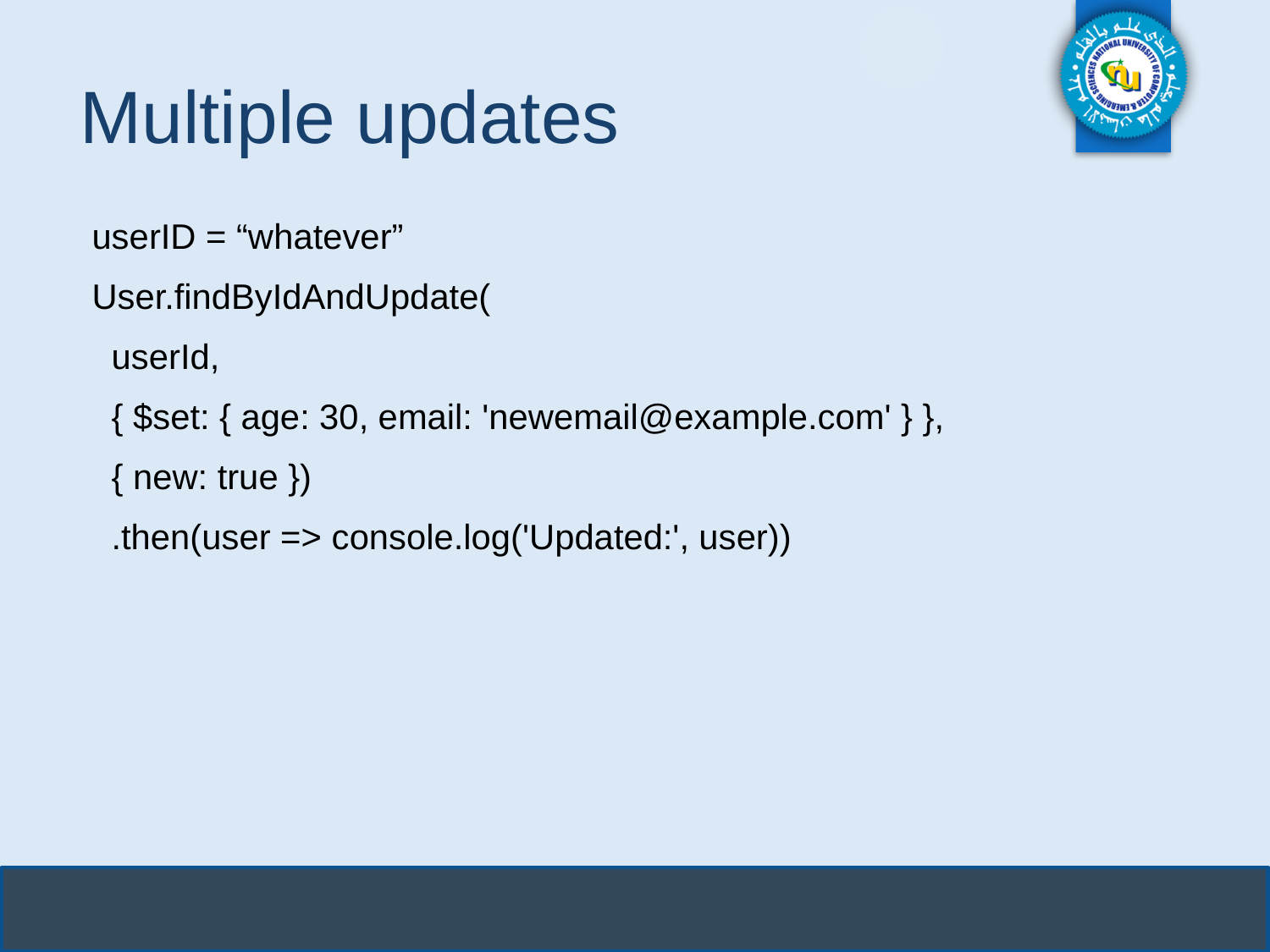

# Multiple updates
userID = “whatever”
User.findByIdAndUpdate(
  userId,
  { $set: { age: 30, email: 'newemail@example.com' } },
  { new: true })
  .then(user => console.log('Updated:', user))